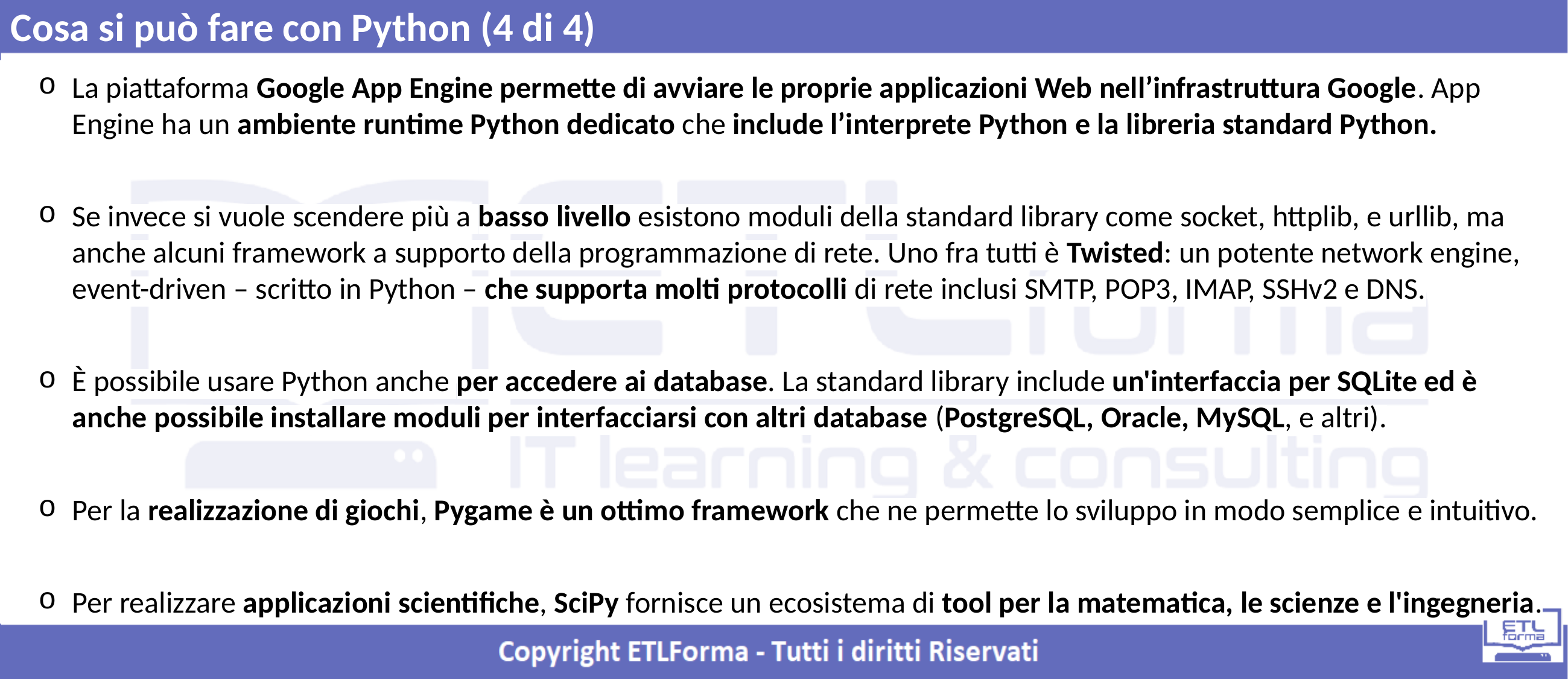

Cosa si può fare con Python (4 di 4)
La piattaforma Google App Engine permette di avviare le proprie applicazioni Web nell’infrastruttura Google. App Engine ha un ambiente runtime Python dedicato che include l’interprete Python e la libreria standard Python.

Se invece si vuole scendere più a basso livello esistono moduli della standard library come socket, httplib, e urllib, ma anche alcuni framework a supporto della programmazione di rete. Uno fra tutti è Twisted: un potente network engine, event-driven – scritto in Python – che supporta molti protocolli di rete inclusi SMTP, POP3, IMAP, SSHv2 e DNS.

È possibile usare Python anche per accedere ai database. La standard library include un'interfaccia per SQLite ed è anche possibile installare moduli per interfacciarsi con altri database (PostgreSQL, Oracle, MySQL, e altri).

Per la realizzazione di giochi, Pygame è un ottimo framework che ne permette lo sviluppo in modo semplice e intuitivo.

Per realizzare applicazioni scientifiche, SciPy fornisce un ecosistema di tool per la matematica, le scienze e l'ingegneria.